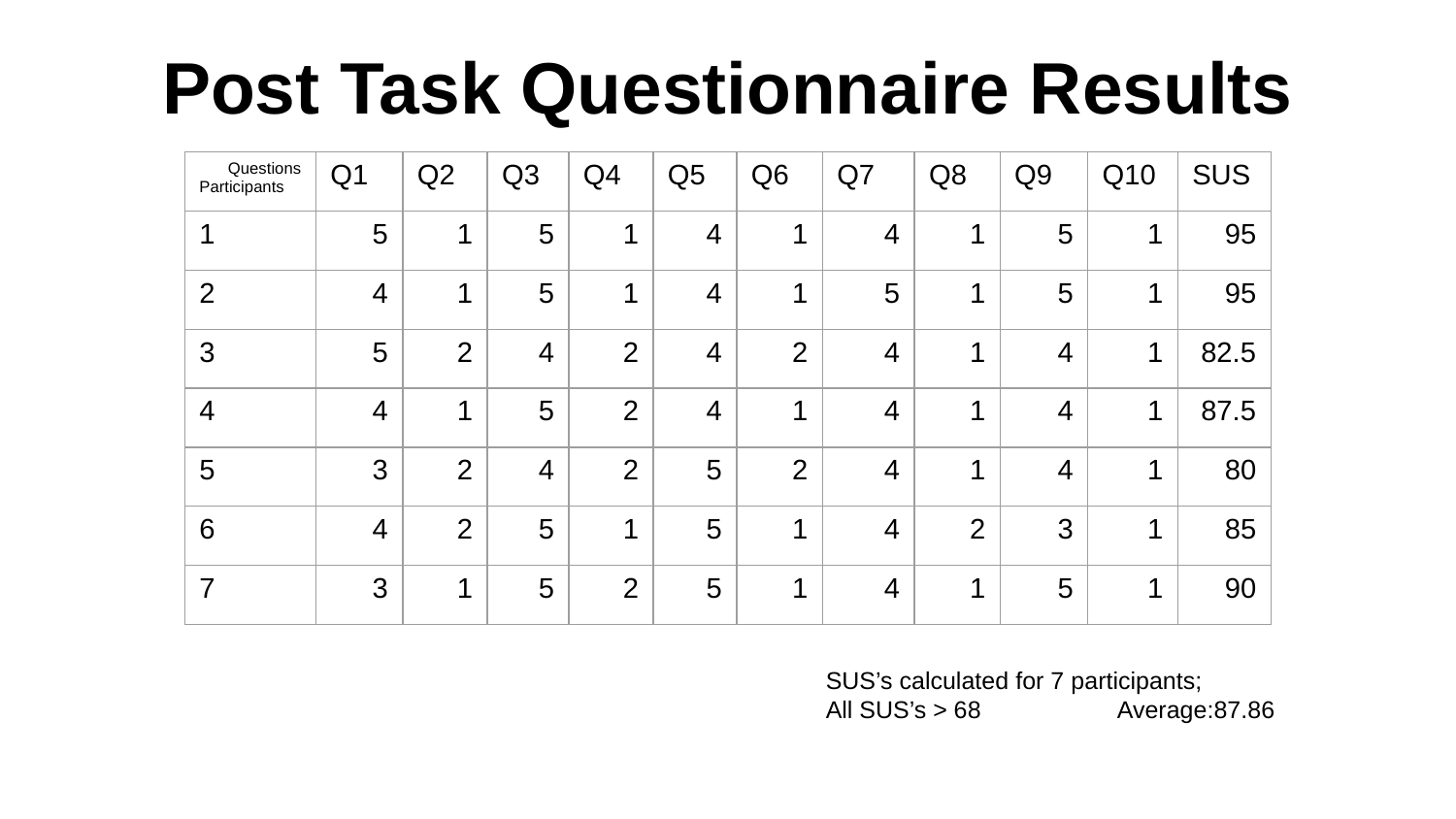

# Post Task Questionnaire Results
| Questions Participants | Q1 | Q2 | Q3 | Q4 | Q5 | Q6 | Q7 | Q8 | Q9 | Q10 | SUS |
| --- | --- | --- | --- | --- | --- | --- | --- | --- | --- | --- | --- |
| 1 | 5 | 1 | 5 | 1 | 4 | 1 | 4 | 1 | 5 | 1 | 95 |
| 2 | 4 | 1 | 5 | 1 | 4 | 1 | 5 | 1 | 5 | 1 | 95 |
| 3 | 5 | 2 | 4 | 2 | 4 | 2 | 4 | 1 | 4 | 1 | 82.5 |
| 4 | 4 | 1 | 5 | 2 | 4 | 1 | 4 | 1 | 4 | 1 | 87.5 |
| 5 | 3 | 2 | 4 | 2 | 5 | 2 | 4 | 1 | 4 | 1 | 80 |
| 6 | 4 | 2 | 5 | 1 | 5 | 1 | 4 | 2 | 3 | 1 | 85 |
| 7 | 3 | 1 | 5 | 2 | 5 | 1 | 4 | 1 | 5 | 1 | 90 |
SUS’s calculated for 7 participants;
All SUS’s > 68	Average:87.86